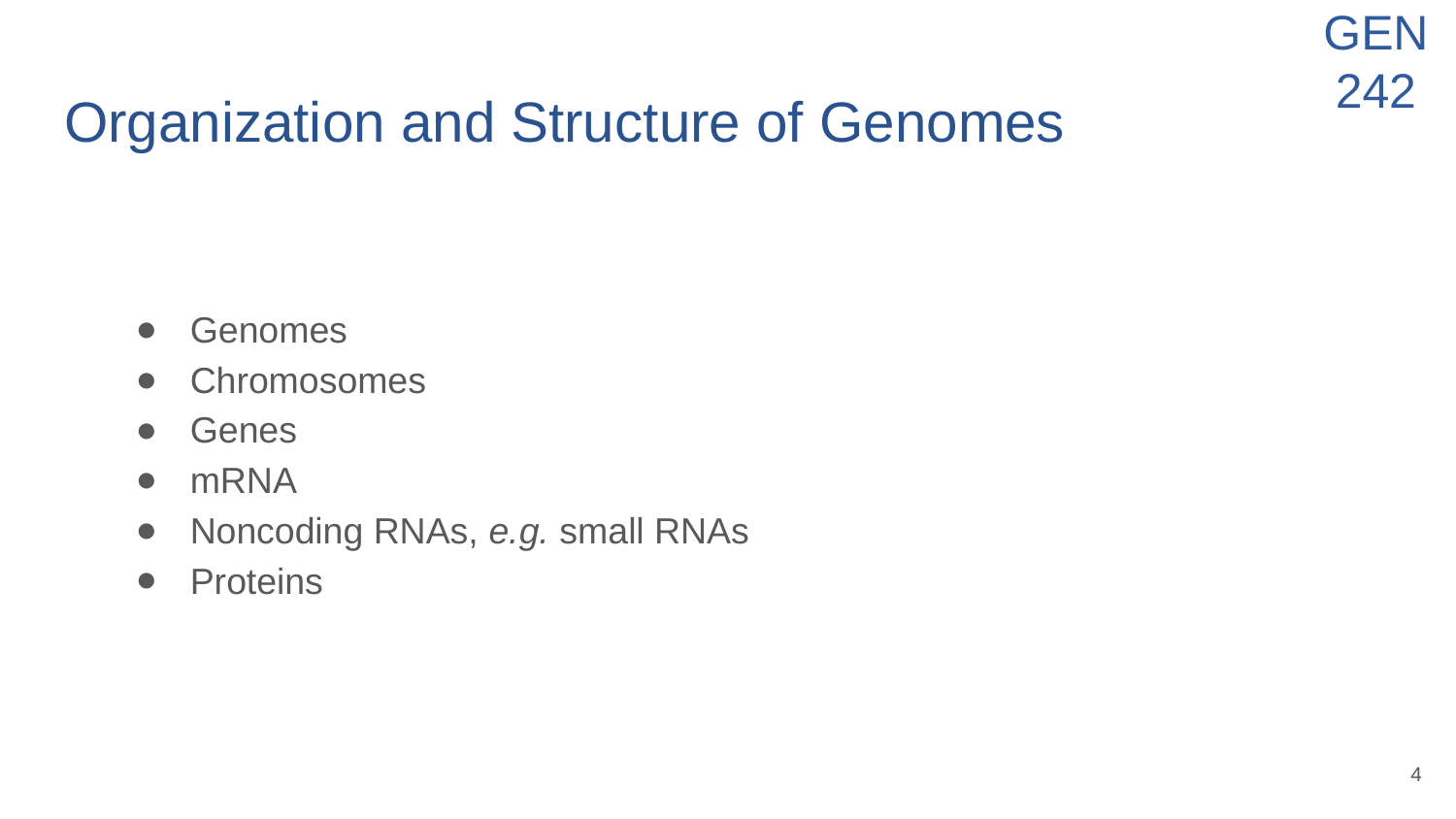

# Organization and Structure of Genomes
Genomes
Chromosomes
Genes
mRNA
Noncoding RNAs, e.g. small RNAs
Proteins
4